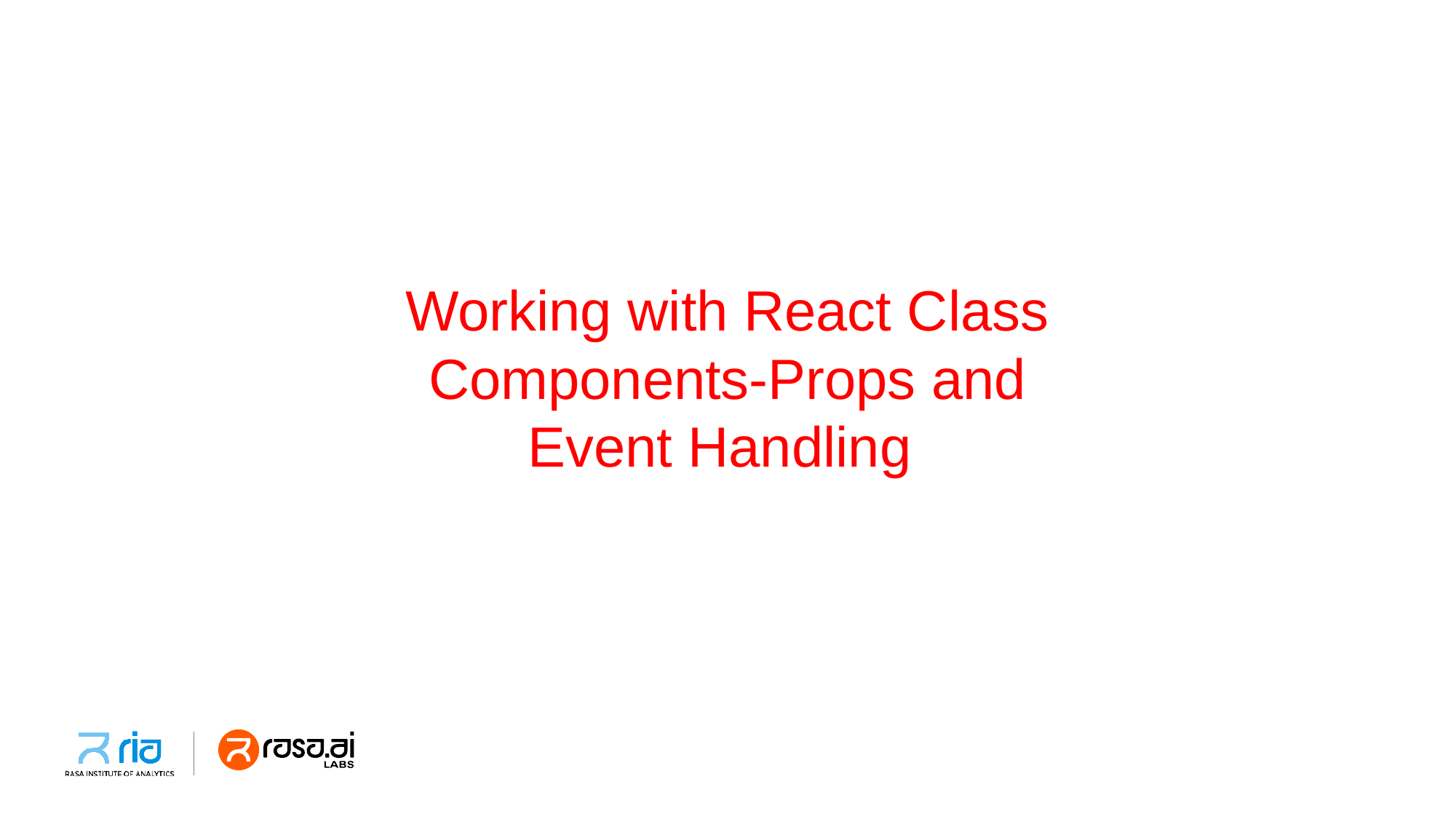

# Working with React Class Components-Props and Event Handling